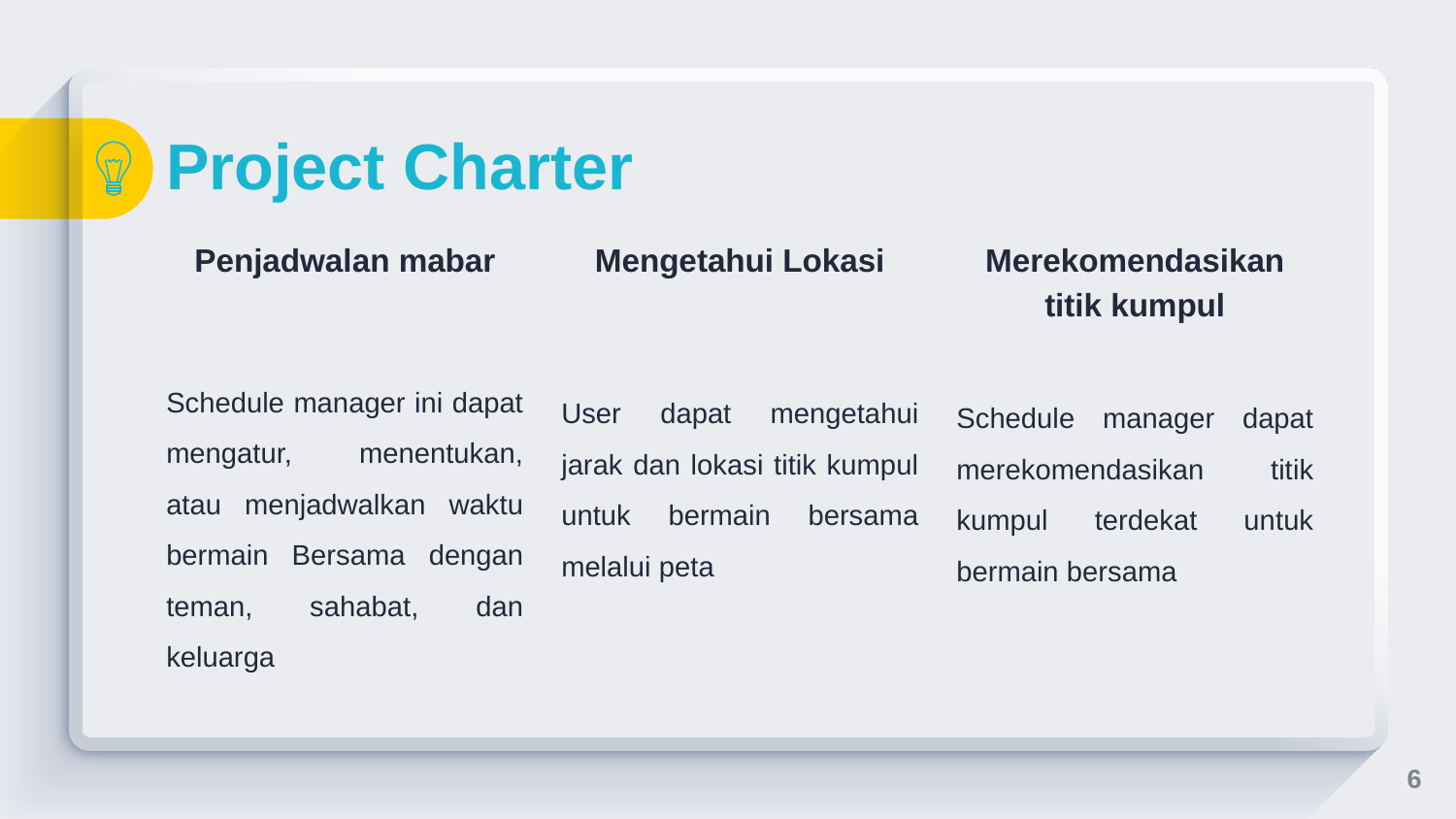

# Project Charter

Penjadwalan mabar

Schedule manager ini dapat mengatur, menentukan, atau menjadwalkan waktu bermain Bersama dengan teman, sahabat, dan keluarga
Mengetahui Lokasi

User dapat mengetahui jarak dan lokasi titik kumpul untuk bermain bersama melalui peta
Merekomendasikan titik kumpul

Schedule manager dapat merekomendasikan titik kumpul terdekat untuk bermain bersama

6